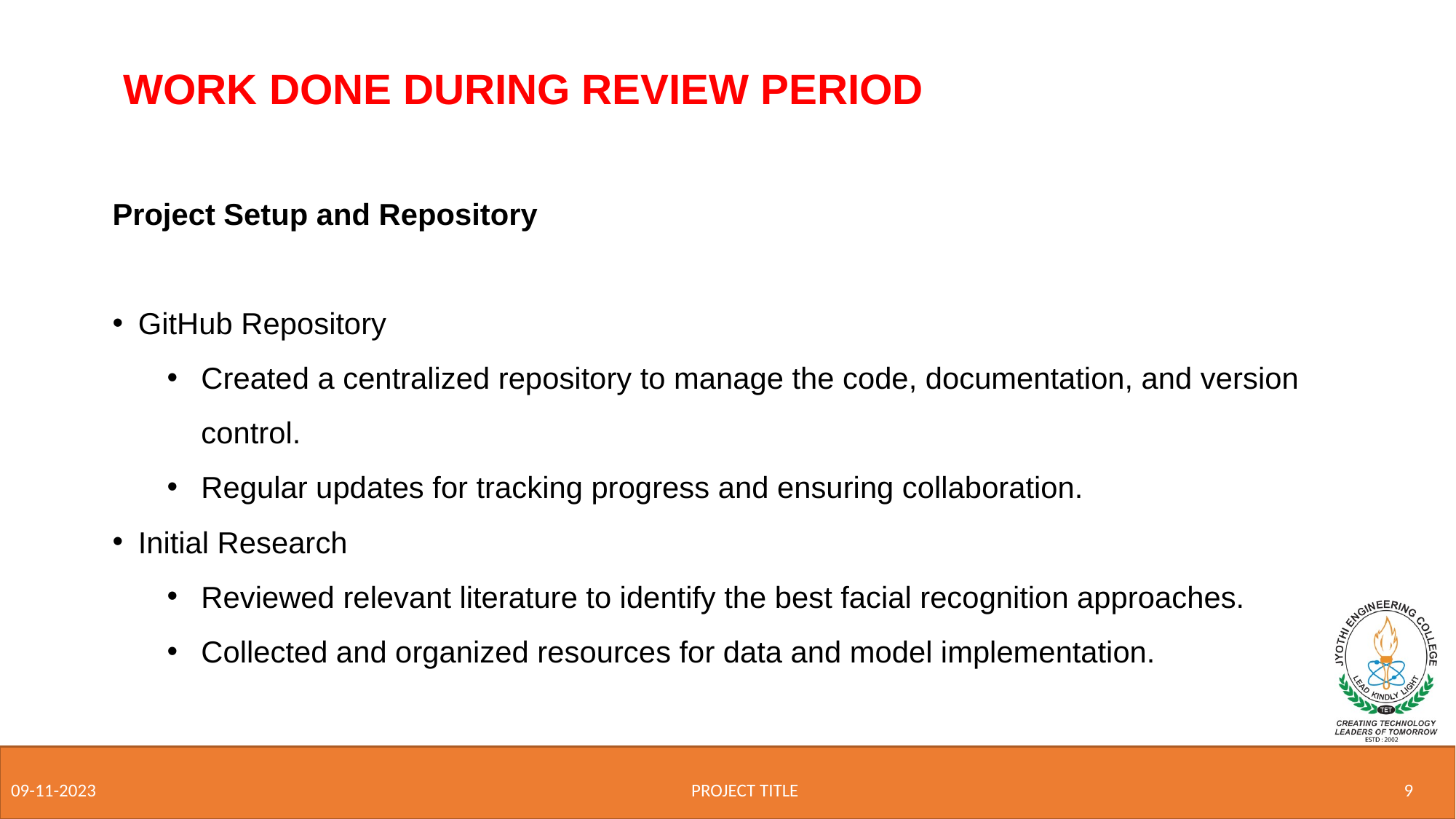

WORK DONE DURING REVIEW PERIOD
Project Setup and Repository

GitHub Repository
Created a centralized repository to manage the code, documentation, and version control.
Regular updates for tracking progress and ensuring collaboration.
Initial Research
Reviewed relevant literature to identify the best facial recognition approaches.
Collected and organized resources for data and model implementation.
PROJECT TITLE
9
09-11-2023